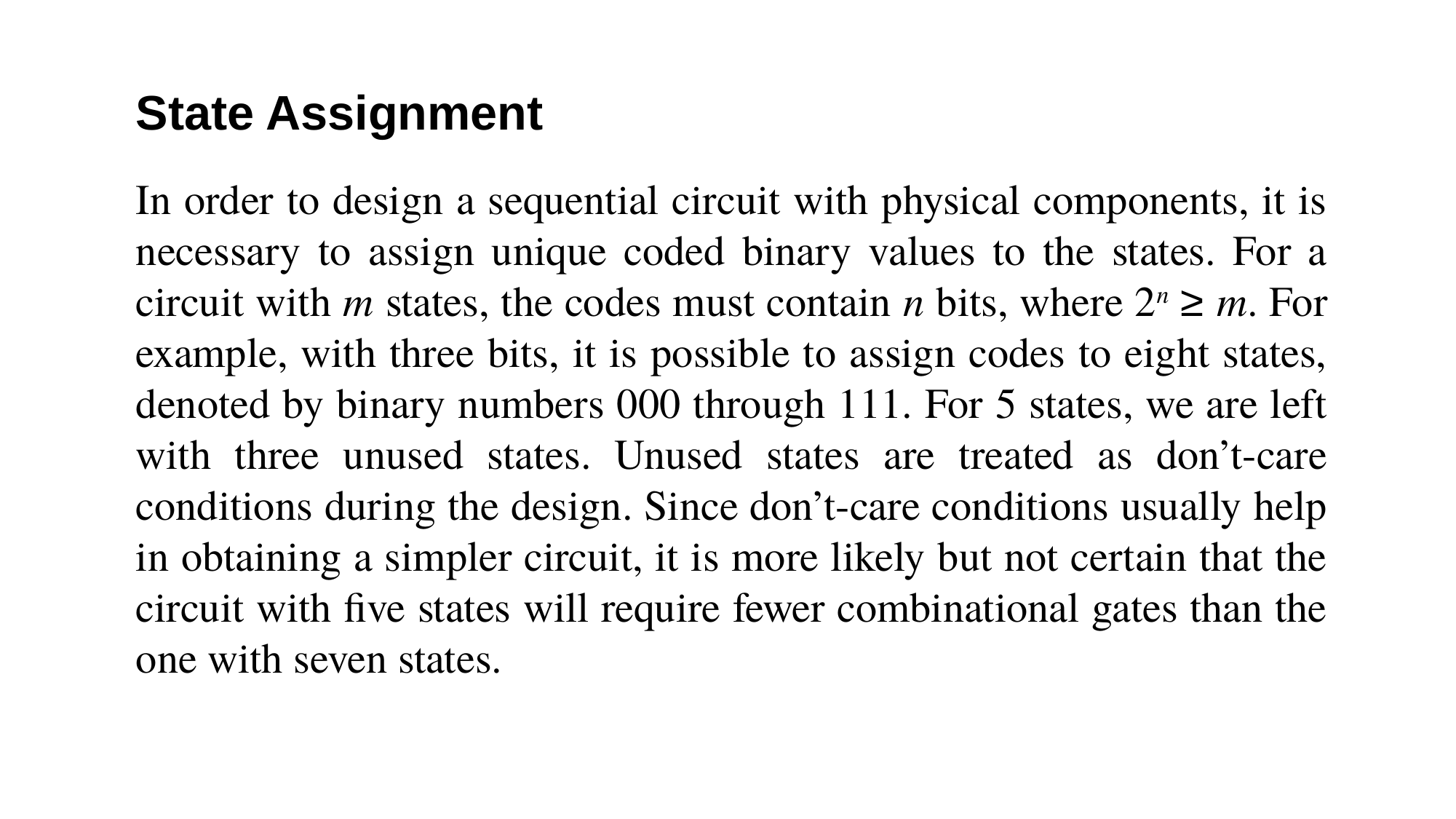

State Assignment
In order to design a sequential circuit with physical components, it is necessary to assign unique coded binary values to the states. For a circuit with m states, the codes must contain n bits, where 2n ≥ m. For example, with three bits, it is possible to assign codes to eight states, denoted by binary numbers 000 through 111. For 5 states, we are left with three unused states. Unused states are treated as don’t-care conditions during the design. Since don’t-care conditions usually help in obtaining a simpler circuit, it is more likely but not certain that the circuit with five states will require fewer combinational gates than the one with seven states.